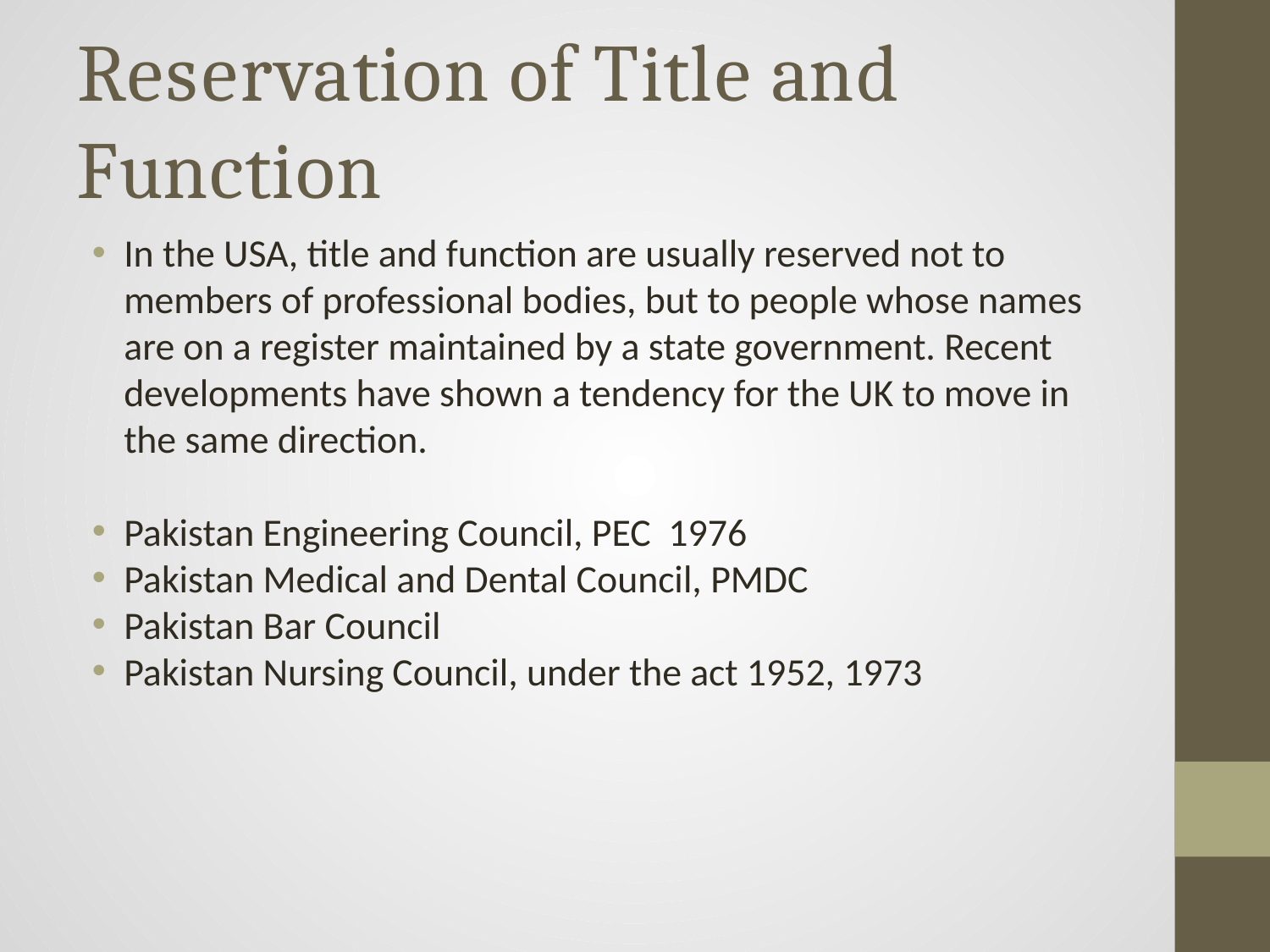

# Reservation of Title and Function
In the USA, title and function are usually reserved not to members of professional bodies, but to people whose names are on a register maintained by a state government. Recent developments have shown a tendency for the UK to move in the same direction.

Pakistan Engineering Council, PEC  1976
Pakistan Medical and Dental Council, PMDC
Pakistan Bar Council
Pakistan Nursing Council, under the act 1952, 1973